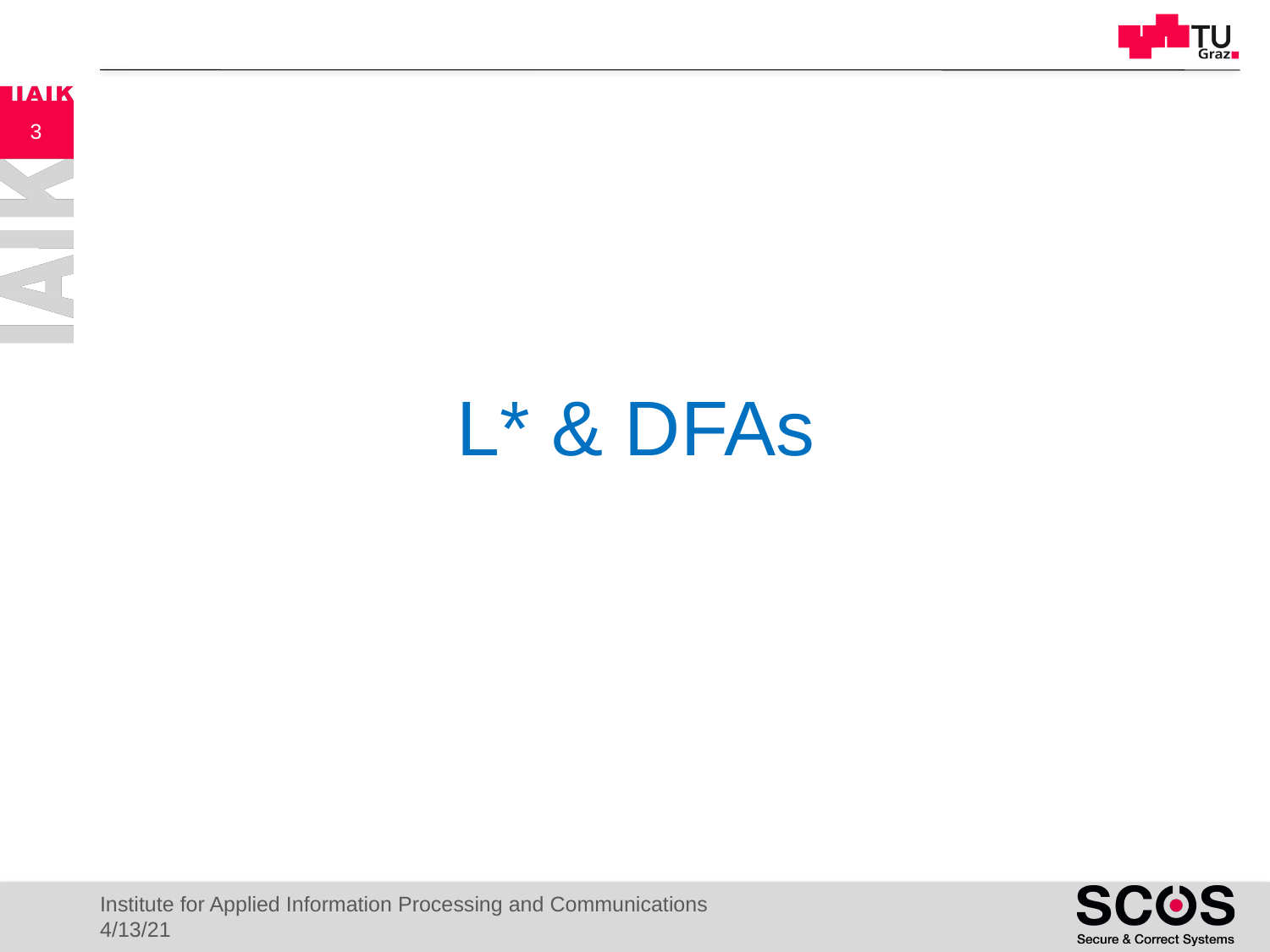

3
# L* & DFAs
Institute for Applied Information Processing and Communications
4/13/21